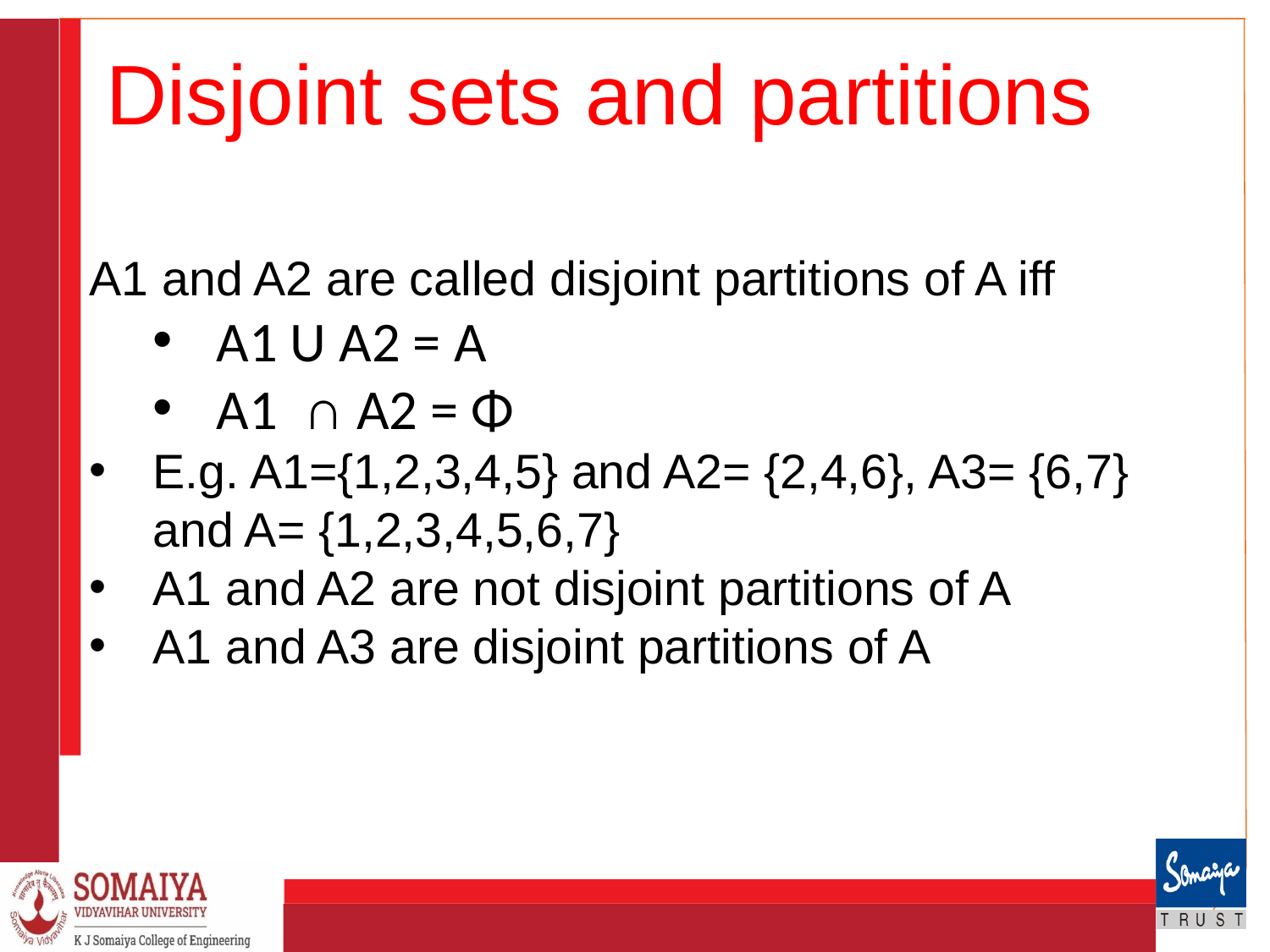

# Disjoint sets and partitions
A1 and A2 are called disjoint partitions of A iff
A1 U A2 = A
A1  ∩ A2 = Φ
E.g. A1={1,2,3,4,5} and A2= {2,4,6}, A3= {6,7} and A= {1,2,3,4,5,6,7}
A1 and A2 are not disjoint partitions of A
A1 and A3 are disjoint partitions of A